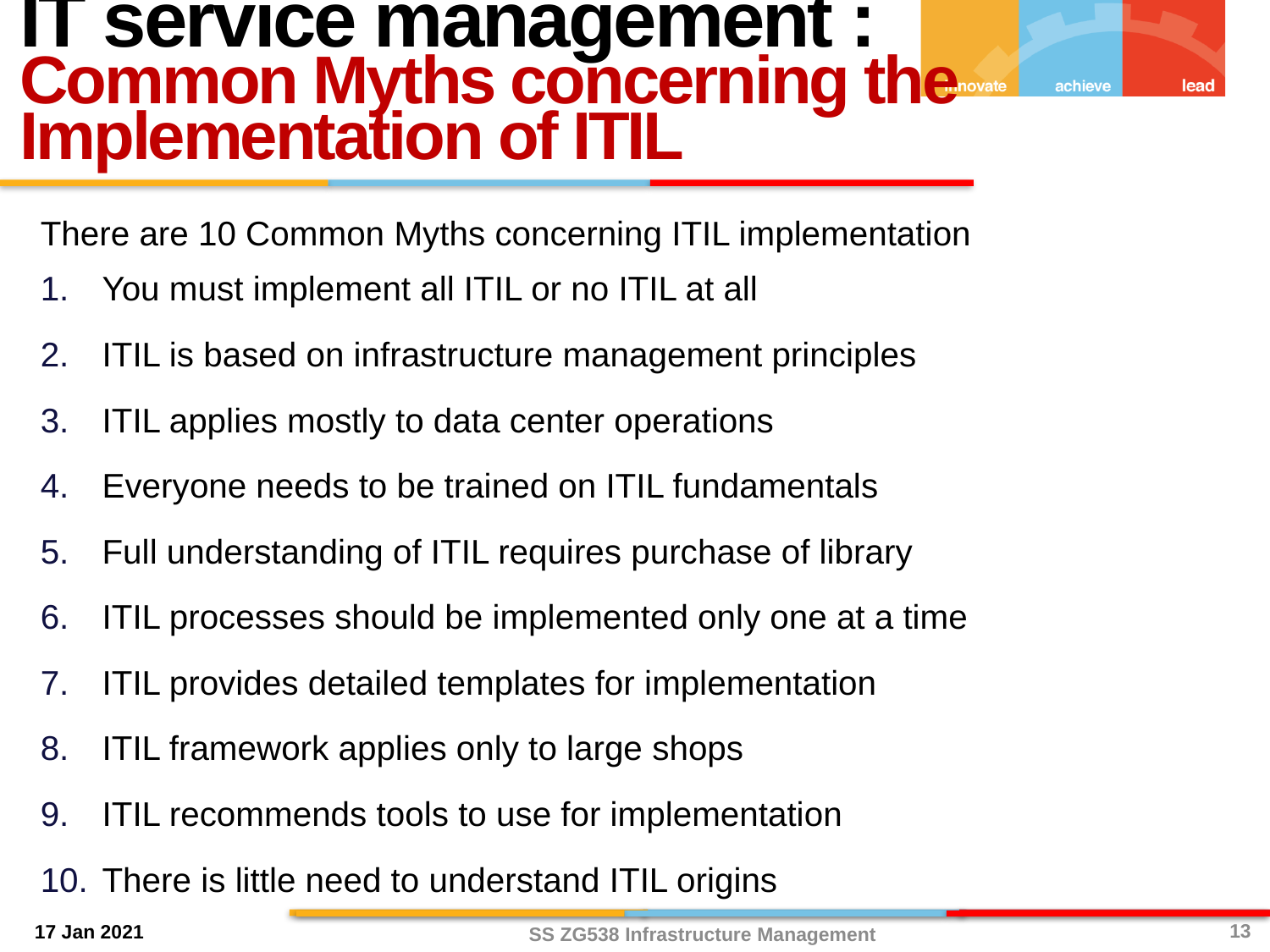

IT service management :
Common Myths concerning the Implementation of ITIL
There are 10 Common Myths concerning ITIL implementation
You must implement all ITIL or no ITIL at all
ITIL is based on infrastructure management principles
ITIL applies mostly to data center operations
Everyone needs to be trained on ITIL fundamentals
Full understanding of ITIL requires purchase of library
ITIL processes should be implemented only one at a time
ITIL provides detailed templates for implementation
ITIL framework applies only to large shops
ITIL recommends tools to use for implementation
There is little need to understand ITIL origins
SS ZG538 Infrastructure Management
13